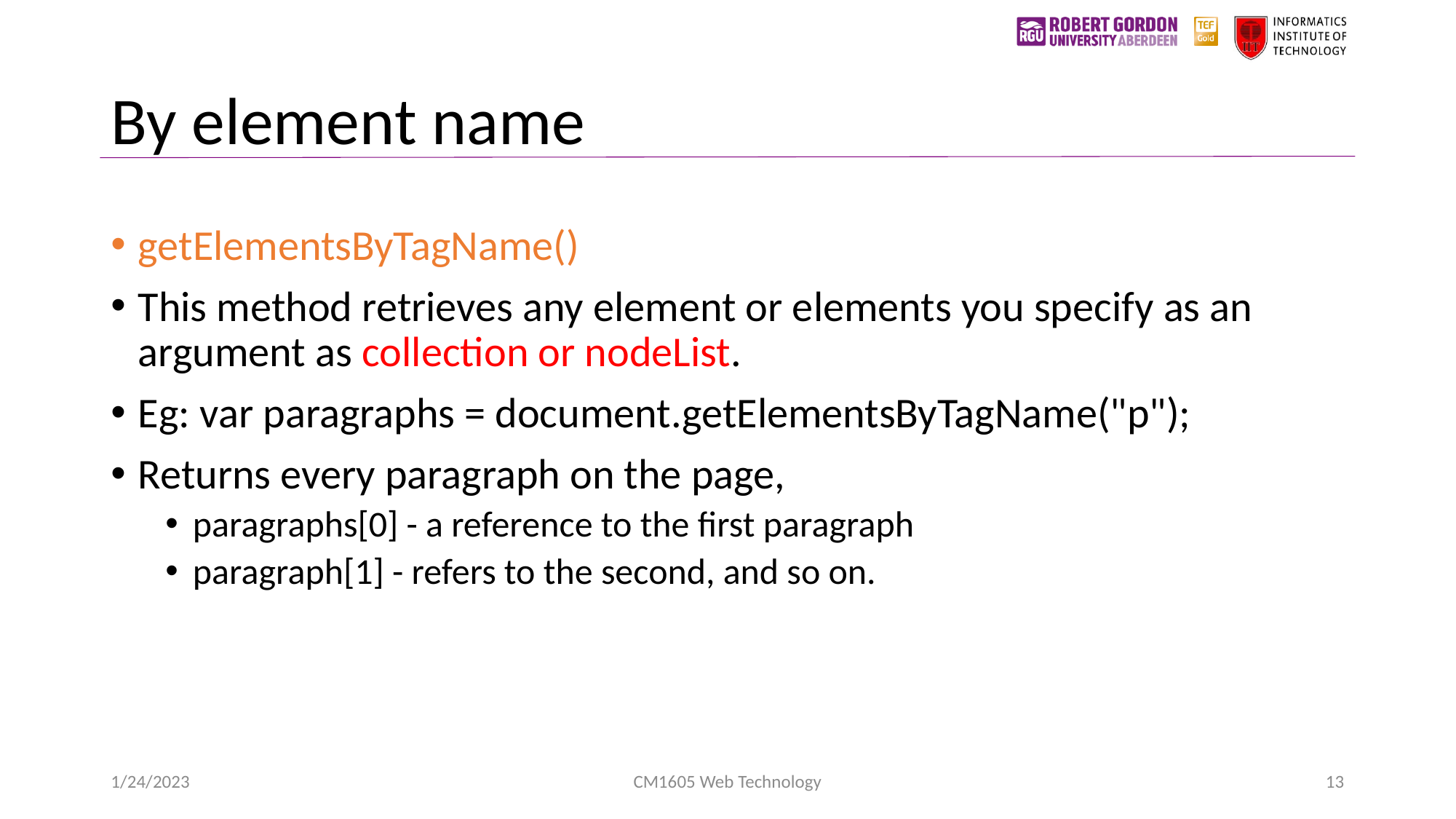

# By element name
getElementsByTagName()
This method retrieves any element or elements you specify as an argument as collection or nodeList.
Eg: var paragraphs = document.getElementsByTagName("p");
Returns every paragraph on the page,
paragraphs[0] - a reference to the first paragraph
paragraph[1] - refers to the second, and so on.
1/24/2023
CM1605 Web Technology
13